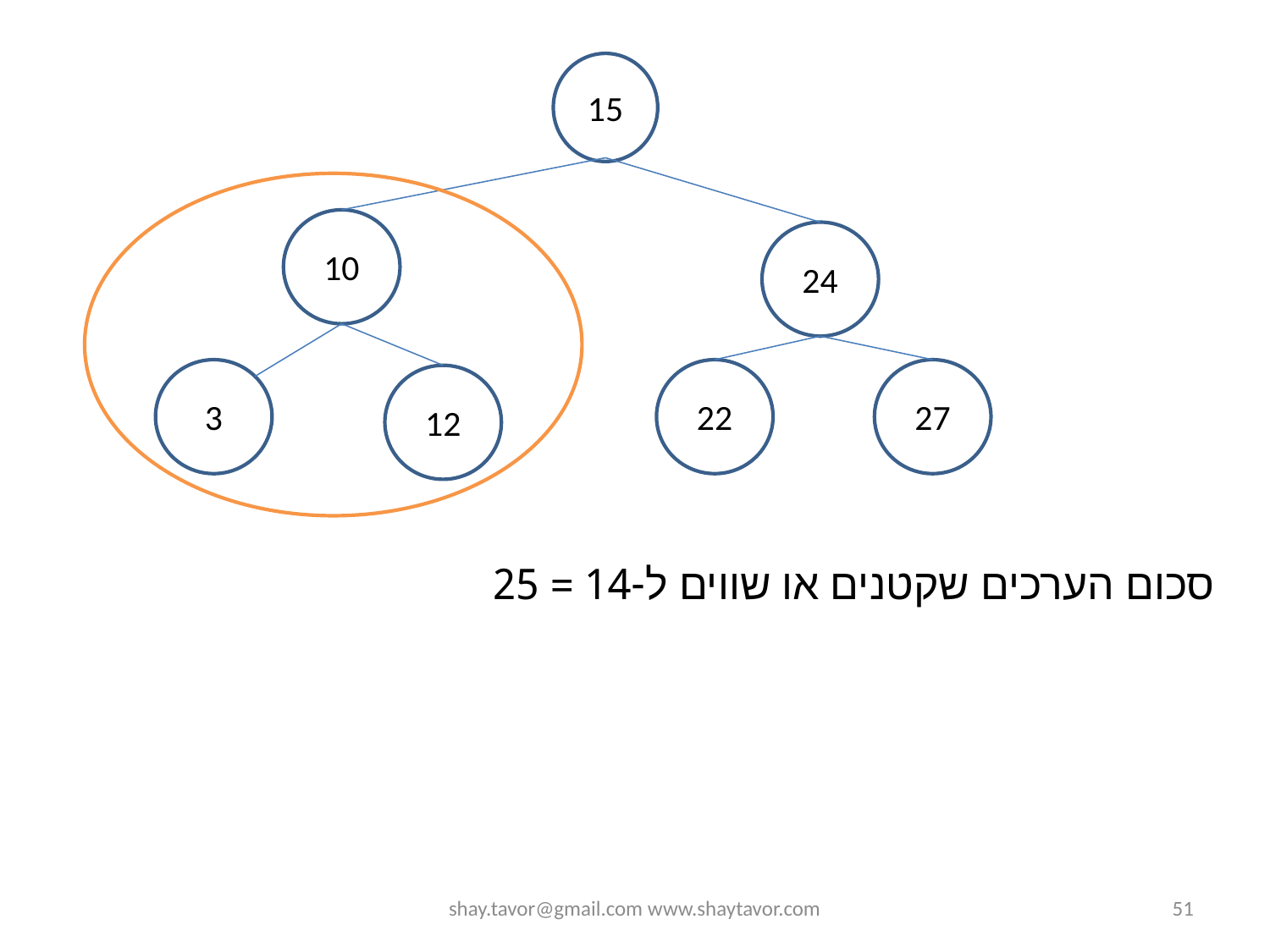

15

10
24
3
22
27
12
סכום הערכים שקטנים או שווים ל-14 = 25
shay.tavor@gmail.com www.shaytavor.com
51